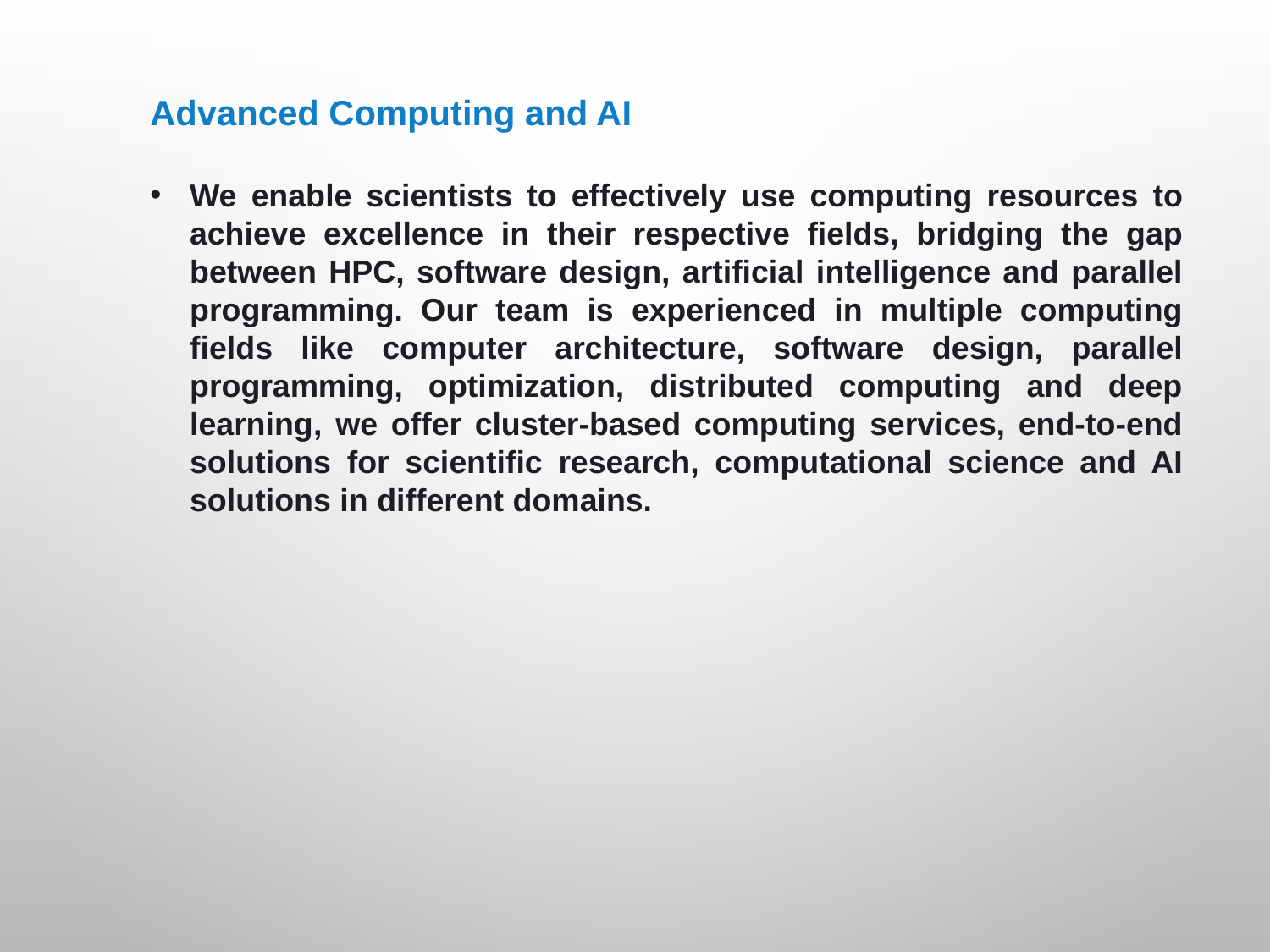

Advanced Computing and AI

We enable scientists to effectively use computing resources to achieve excellence in their respective fields, bridging the gap between HPC, software design, artificial intelligence and parallel programming. Our team is experienced in multiple computing fields like computer architecture, software design, parallel programming, optimization, distributed computing and deep learning, we offer cluster-based computing services, end-to-end solutions for scientific research, computational science and AI solutions in different domains.